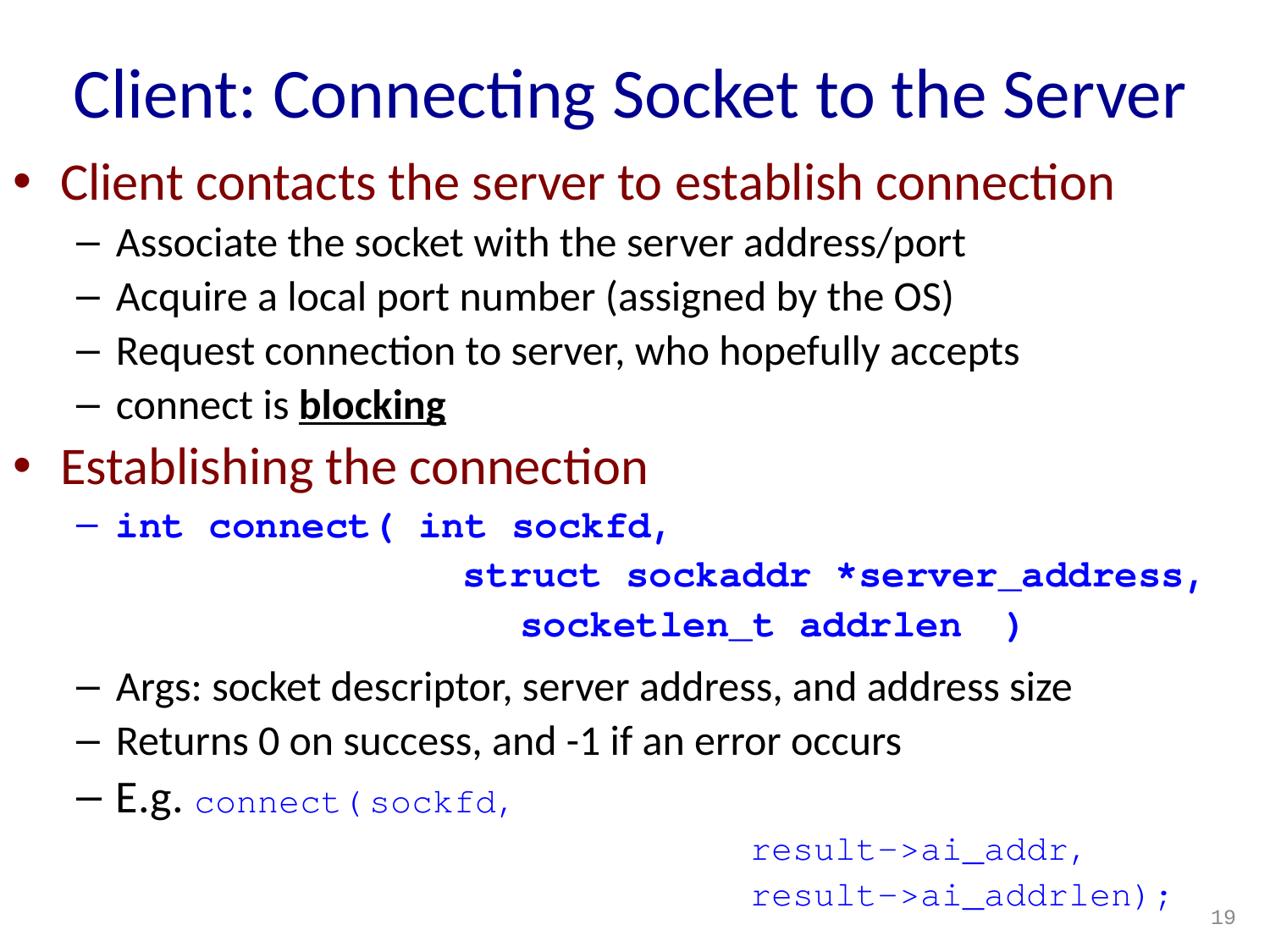

# Client: Connecting Socket to the Server
Client contacts the server to establish connection
Associate the socket with the server address/port
Acquire a local port number (assigned by the OS)
Request connection to server, who hopefully accepts
connect is blocking
Establishing the connection
int connect( int sockfd,
          	    struct sockaddr *server_address,
          		 socketlen_t addrlen	)

Args: socket descriptor, server address, and address size
Returns 0 on success, and -1 if an error occurs
E.g. connect(	sockfd,
						result->ai_addr,
						result->ai_addrlen);
19